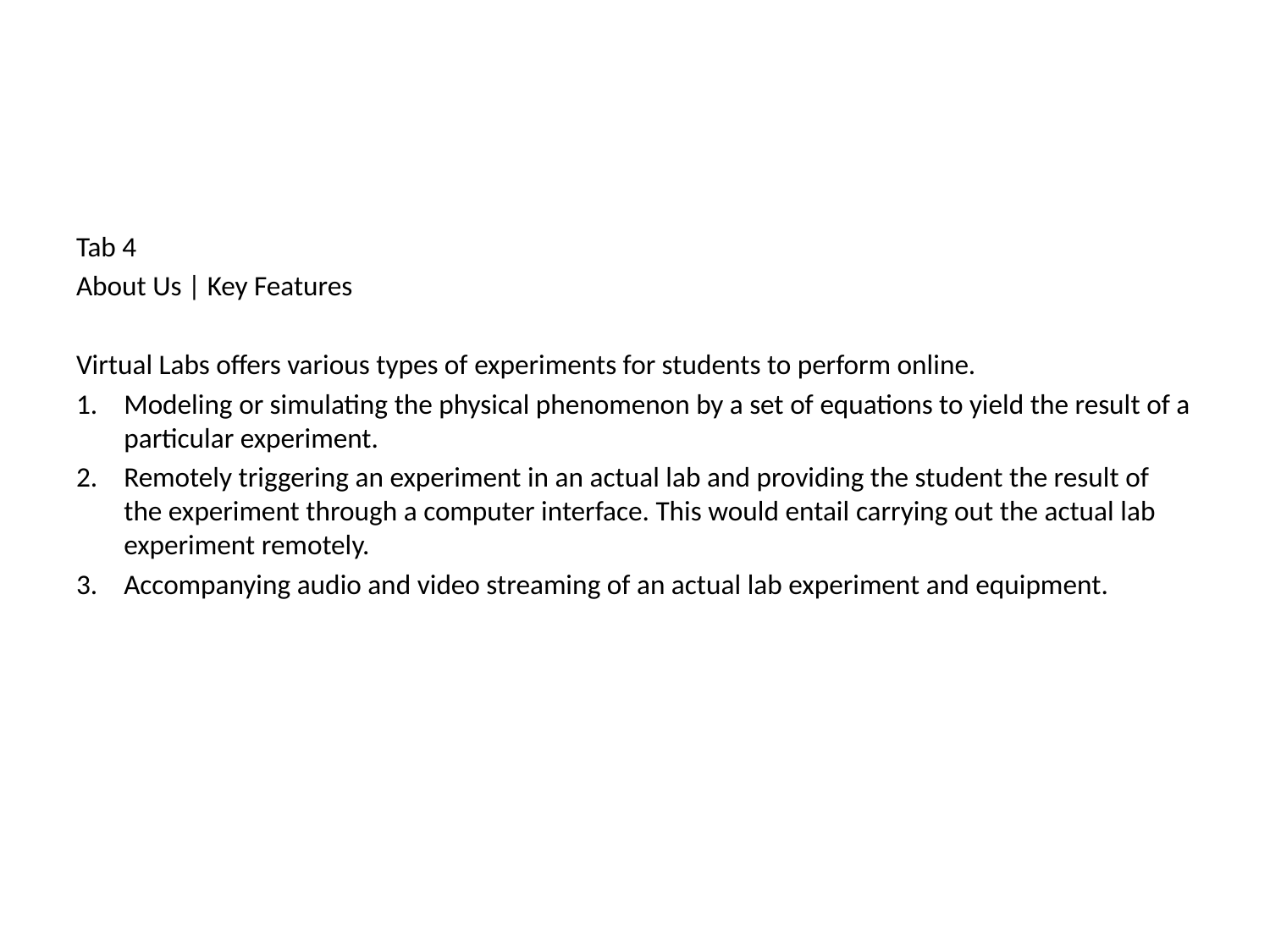

Tab 4
About Us | Key Features

Virtual Labs offers various types of experiments for students to perform online.
Modeling or simulating the physical phenomenon by a set of equations to yield the result of a particular experiment.
Remotely triggering an experiment in an actual lab and providing the student the result of the experiment through a computer interface. This would entail carrying out the actual lab experiment remotely.
Accompanying audio and video streaming of an actual lab experiment and equipment.